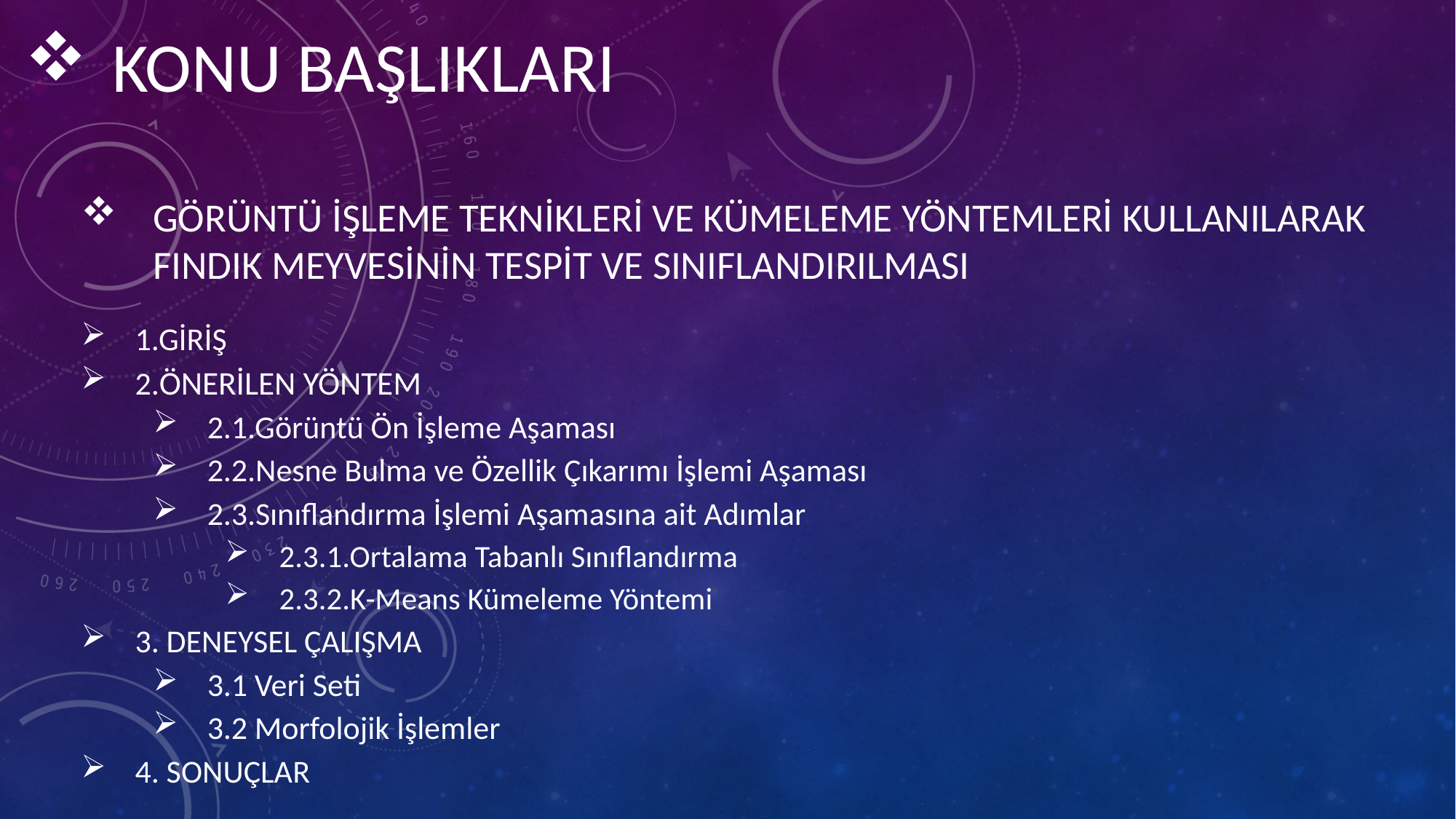

# KONU BAŞLIKLARI
Görüntü işleme teknikleri ve kümeleme yöntemleri kullanılarak fındık meyvesinin tespit ve sınıflandırılması

1.giriş
2.ÖNERİLEN YÖNTEM
2.1.Görüntü Ön İşleme Aşaması
2.2.Nesne Bulma ve Özellik Çıkarımı İşlemi Aşaması
2.3.Sınıflandırma İşlemi Aşamasına ait Adımlar
2.3.1.Ortalama Tabanlı Sınıflandırma
2.3.2.K-Means Kümeleme Yöntemi
3. deneysel çalışma
3.1 Veri Seti
3.2 Morfolojik İşlemler
4. SONUÇLAR